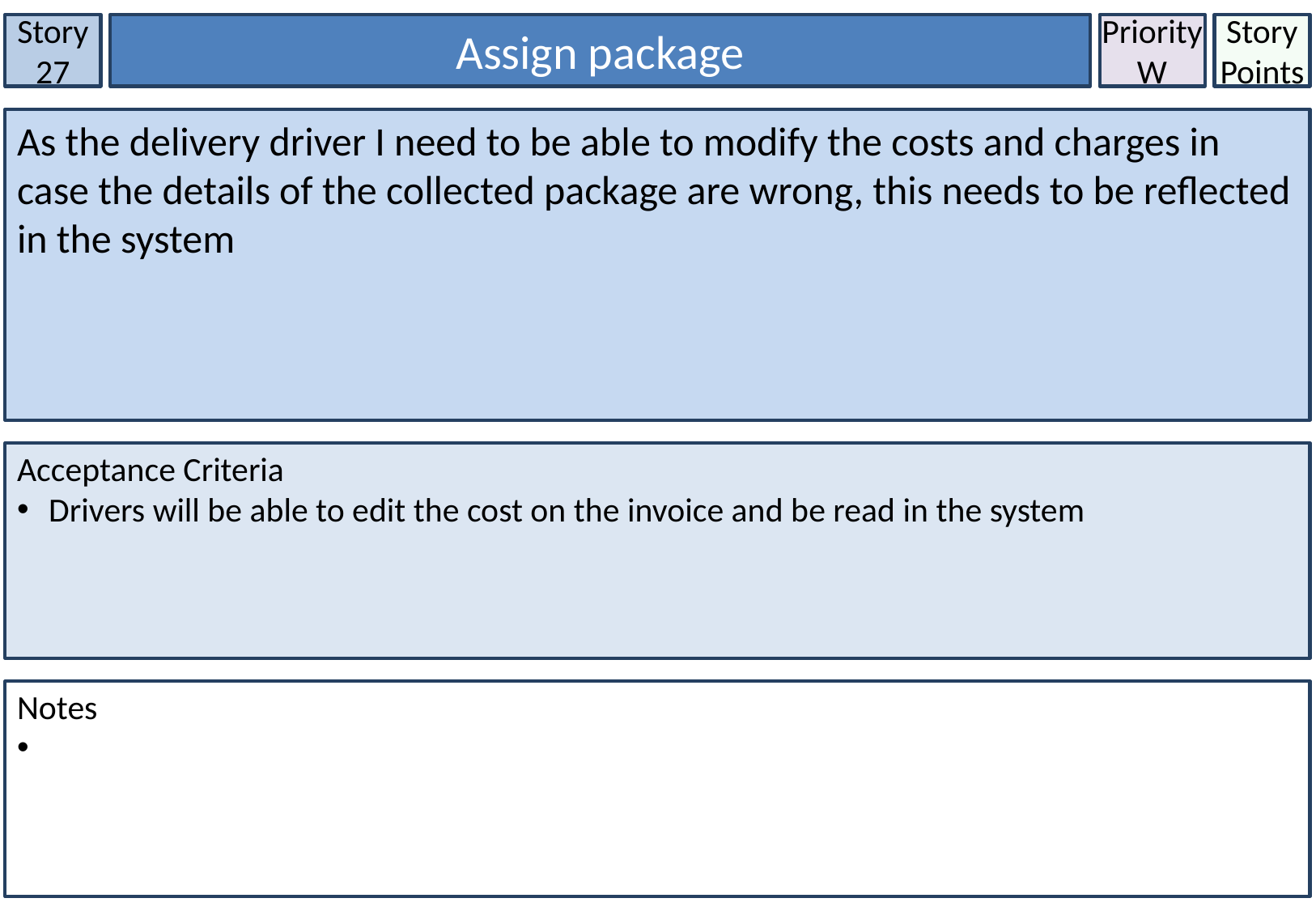

Story 27
Assign package
Priority
W
Story Points
As the delivery driver I need to be able to modify the costs and charges in case the details of the collected package are wrong, this needs to be reflected in the system
Acceptance Criteria
 Drivers will be able to edit the cost on the invoice and be read in the system
Notes